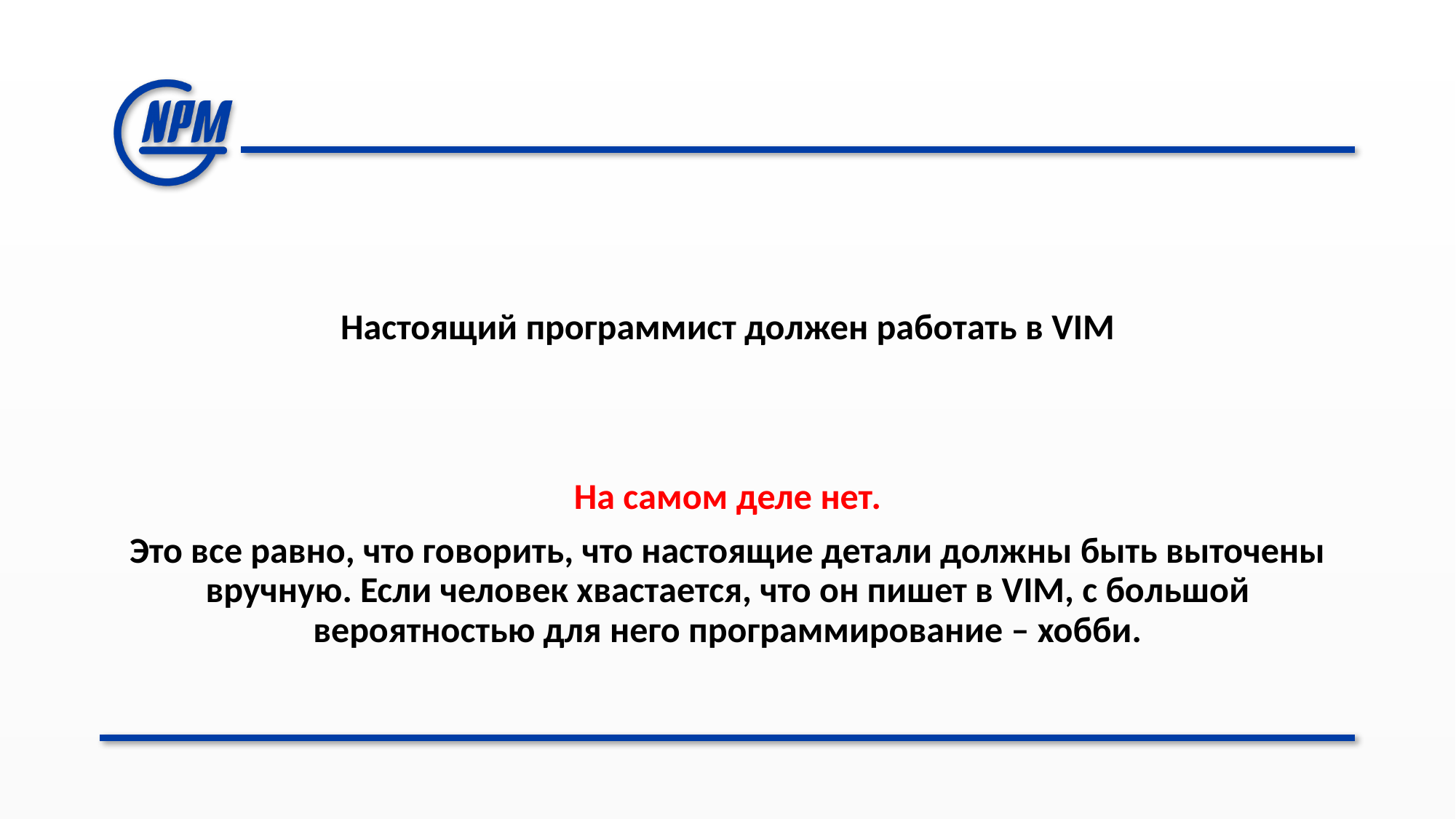

#
Настоящий программист должен работать в VIM
На самом деле нет.
Это все равно, что говорить, что настоящие детали должны быть выточены вручную. Если человек хвастается, что он пишет в VIM, с большой вероятностью для него программирование – хобби.